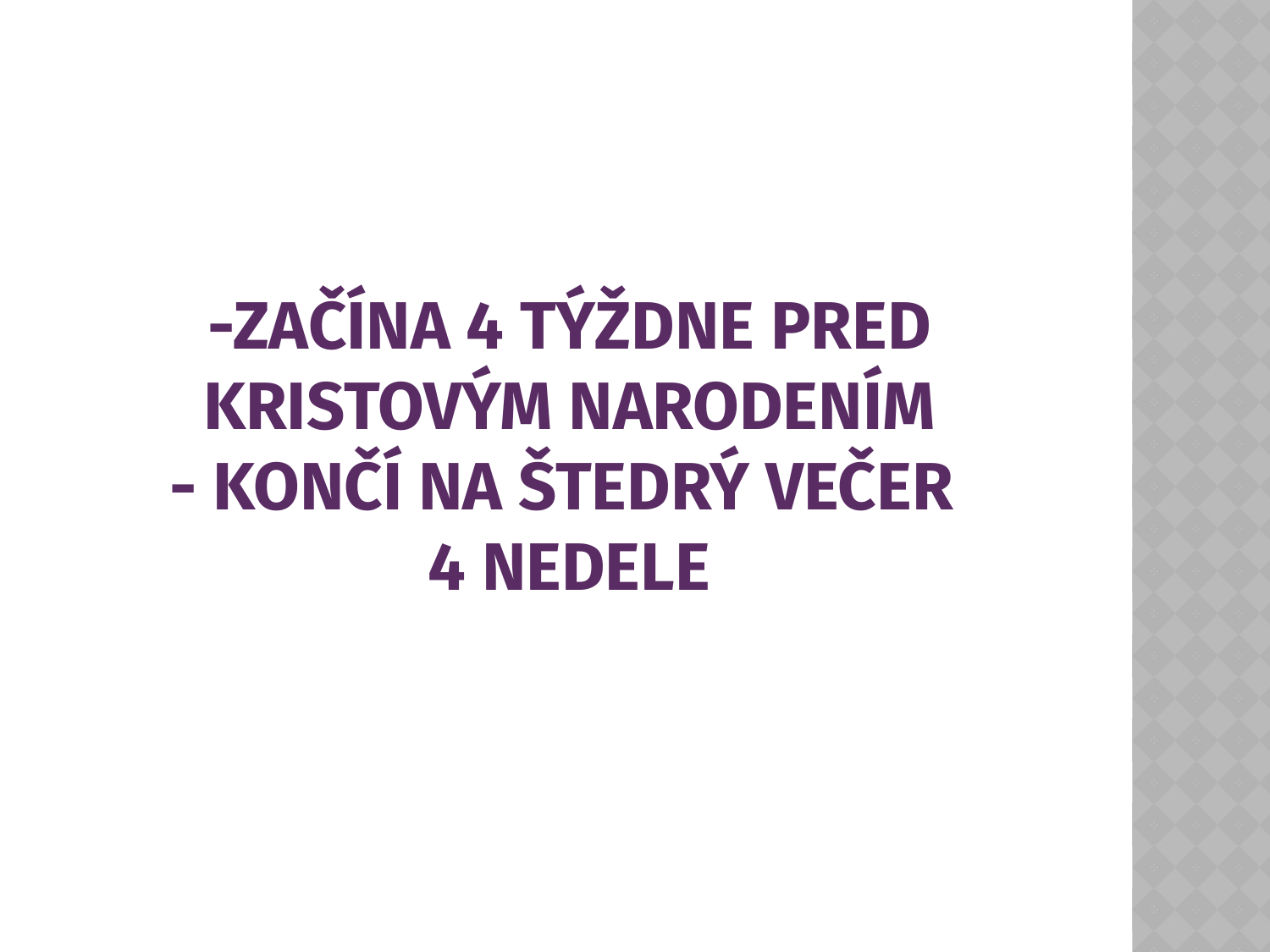

# -začína 4 týždne pred Kristovým narodením - končí na štedrý večer 4 nedele